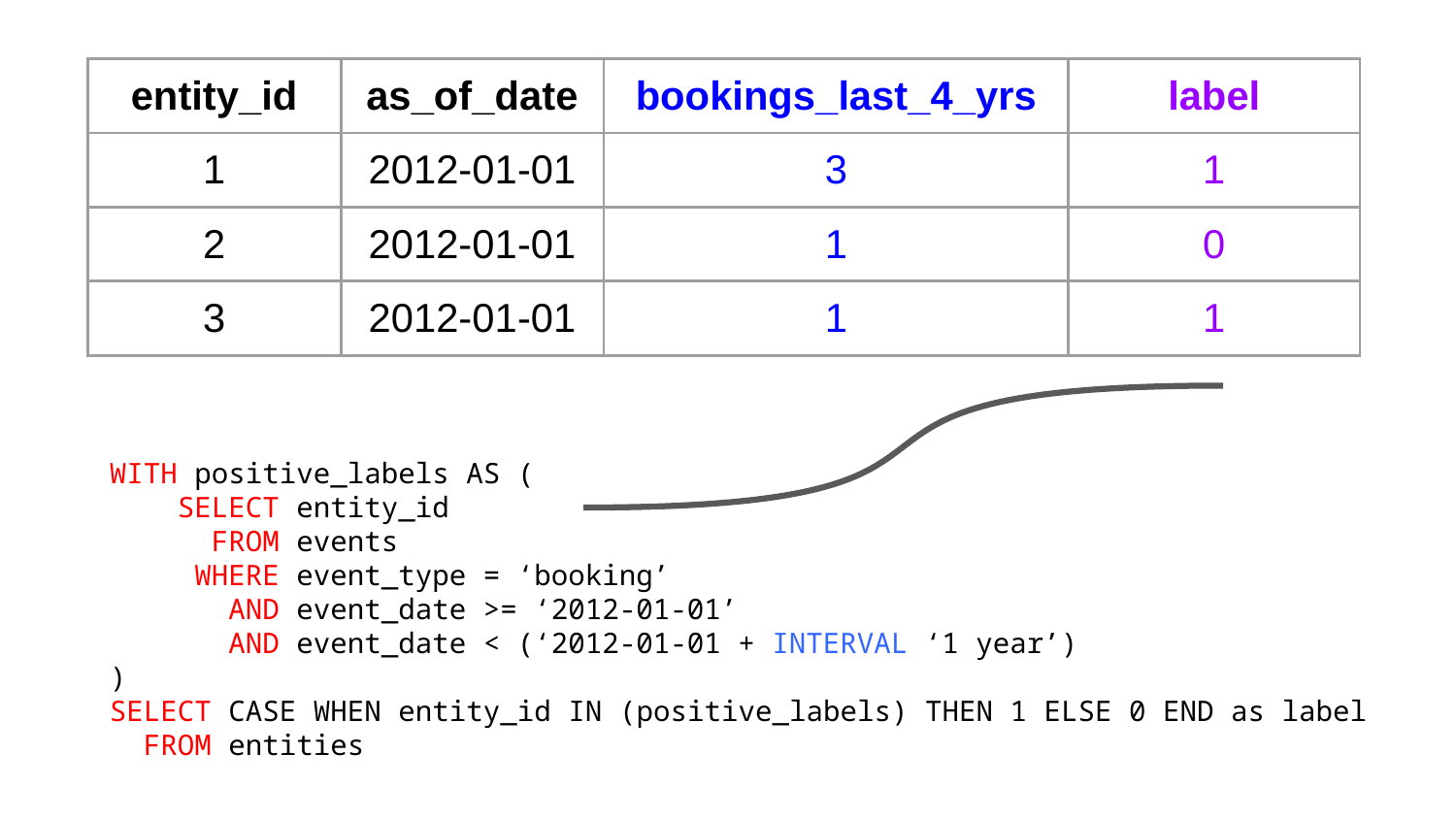

| entity\_id | as\_of\_date | bookings\_last\_4\_yrs | label |
| --- | --- | --- | --- |
| 1 | 2012-01-01 | 3 | 1 |
| 2 | 2012-01-01 | 1 | 0 |
| 3 | 2012-01-01 | 1 | 1 |
WITH positive_labels AS (
    SELECT entity_id
      FROM events
     WHERE event_type = ‘booking’
       AND event_date >= ‘2012-01-01’
       AND event_date < (‘2012-01-01 + INTERVAL ‘1 year’)
)
SELECT CASE WHEN entity_id IN (positive_labels) THEN 1 ELSE 0 END as label
  FROM entities